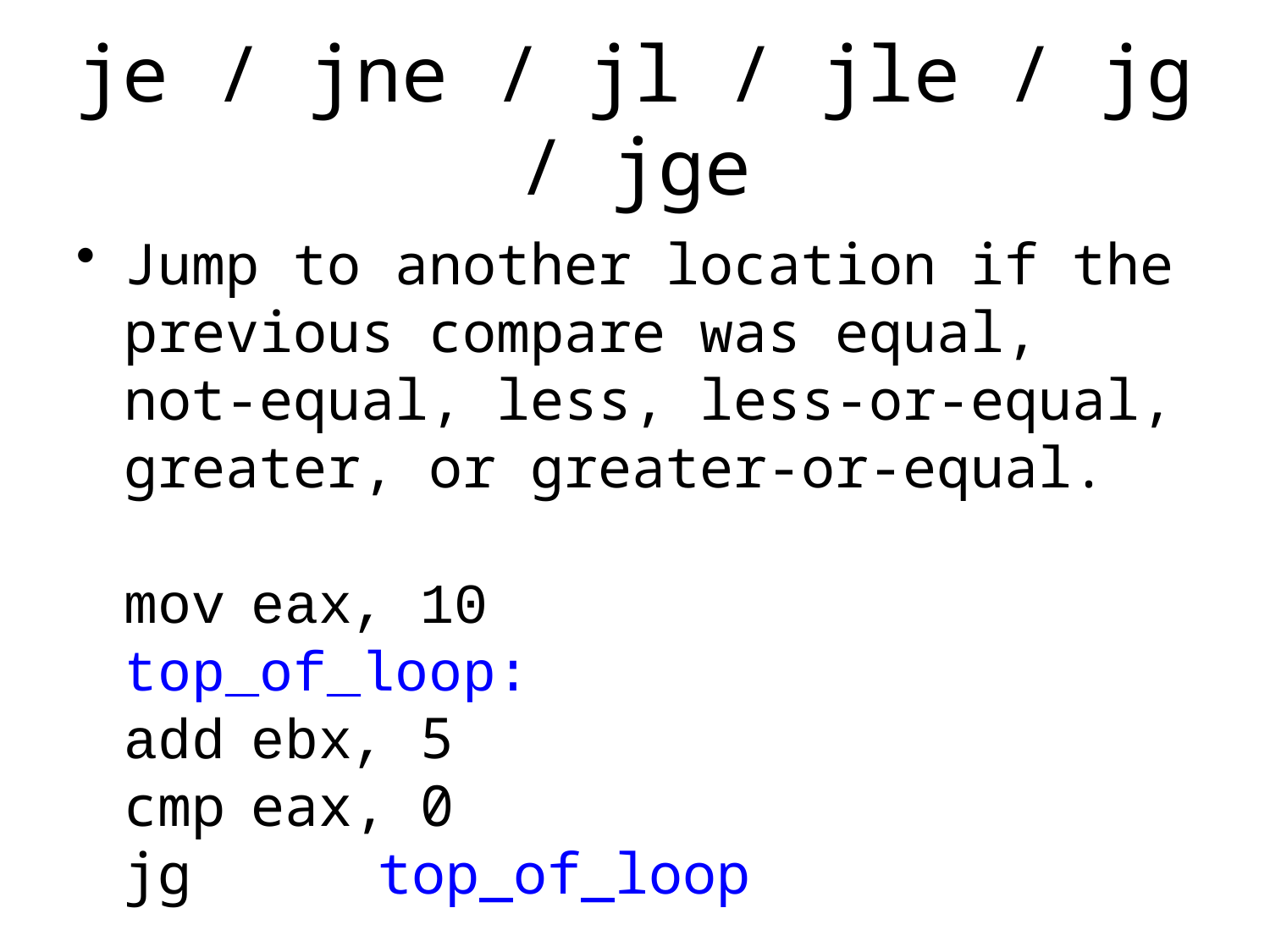

# je / jne / jl / jle / jg / jge
Jump to another location if the previous compare was equal, not-equal, less, less-or-equal, greater, or greater-or-equal.
mov	eax, 10
top_of_loop:
add	ebx, 5
cmp	eax, 0
jg		top_of_loop